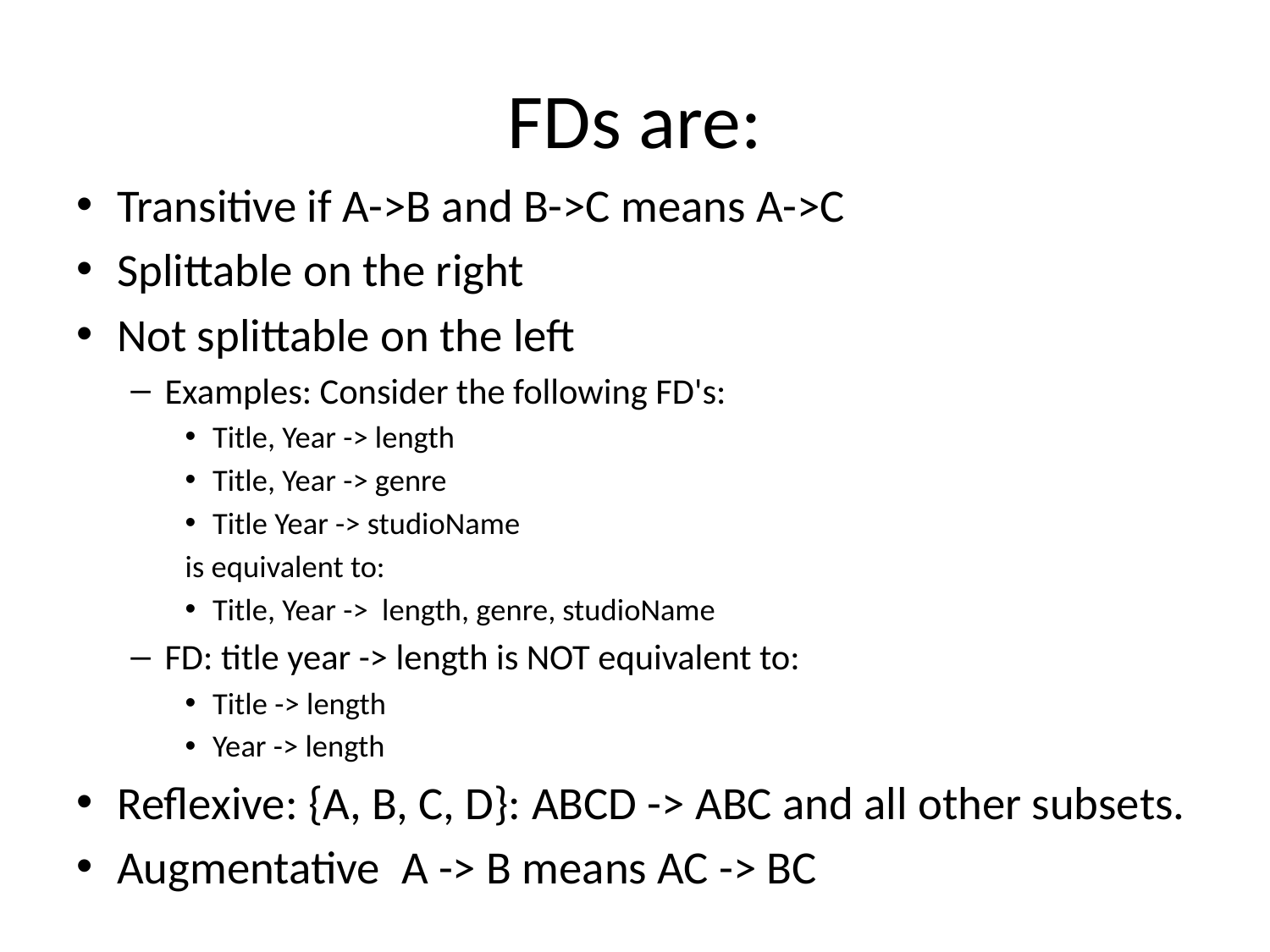

# FDs are:
Transitive if A->B and B->C means A->C
Splittable on the right
Not splittable on the left
Examples: Consider the following FD's:
Title, Year -> length
Title, Year -> genre
Title Year -> studioName
is equivalent to:
Title, Year ->  length, genre, studioName
FD: title year -> length is NOT equivalent to:
Title -> length
Year -> length
Reflexive: {A, B, C, D}: ABCD -> ABC and all other subsets.
Augmentative  A -> B means AC -> BC